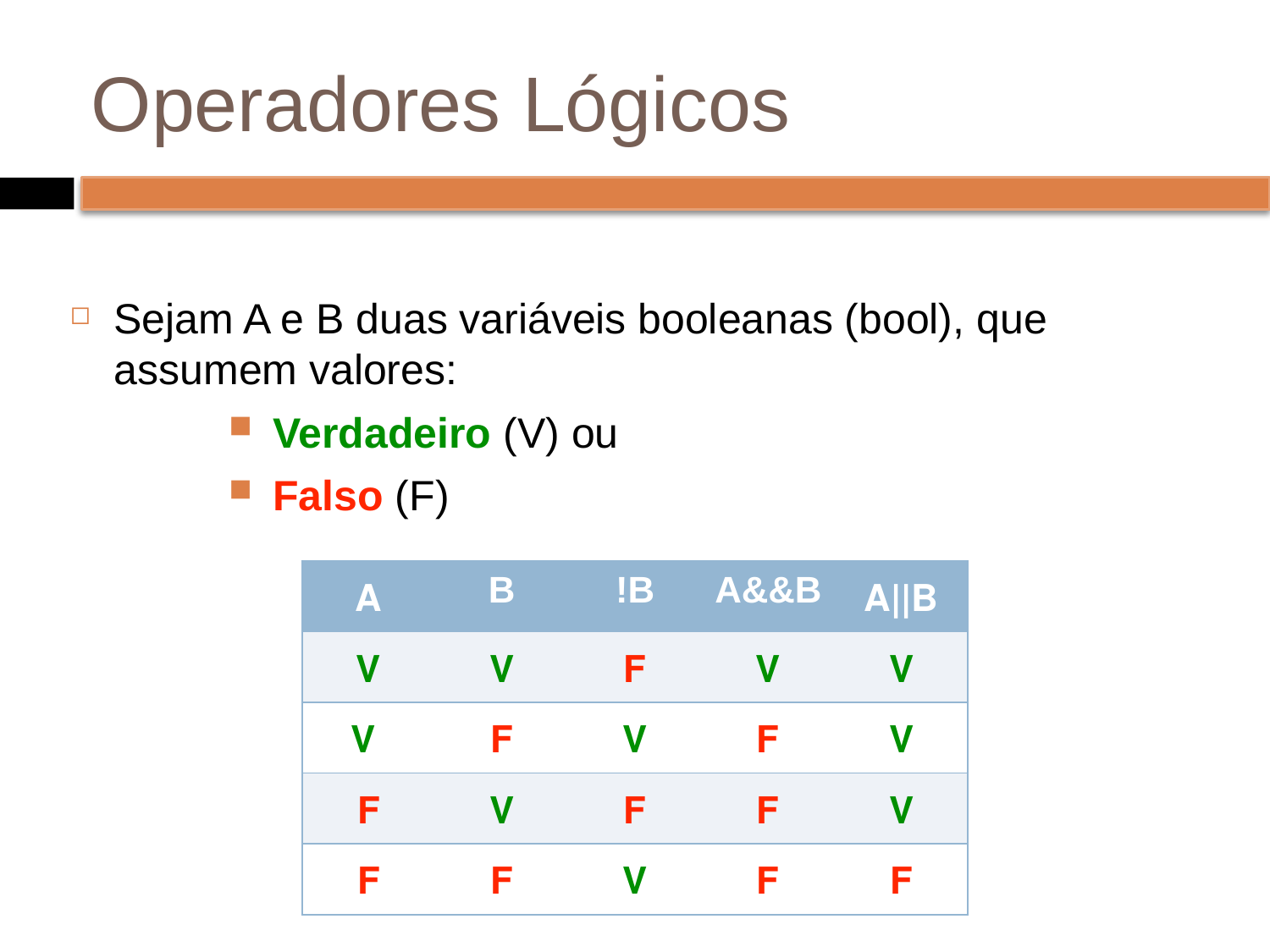

# Operadores Lógicos

Sejam A e B duas variáveis booleanas (bool), que assumem valores:
Verdadeiro (V) ou
Falso (F)
| A | B | !B | A&&B | A||B |
| --- | --- | --- | --- | --- |
| V | V | F | V | V |
| V | F | V | F | V |
| F | V | F | F | V |
| F | F | V | F | F |
23